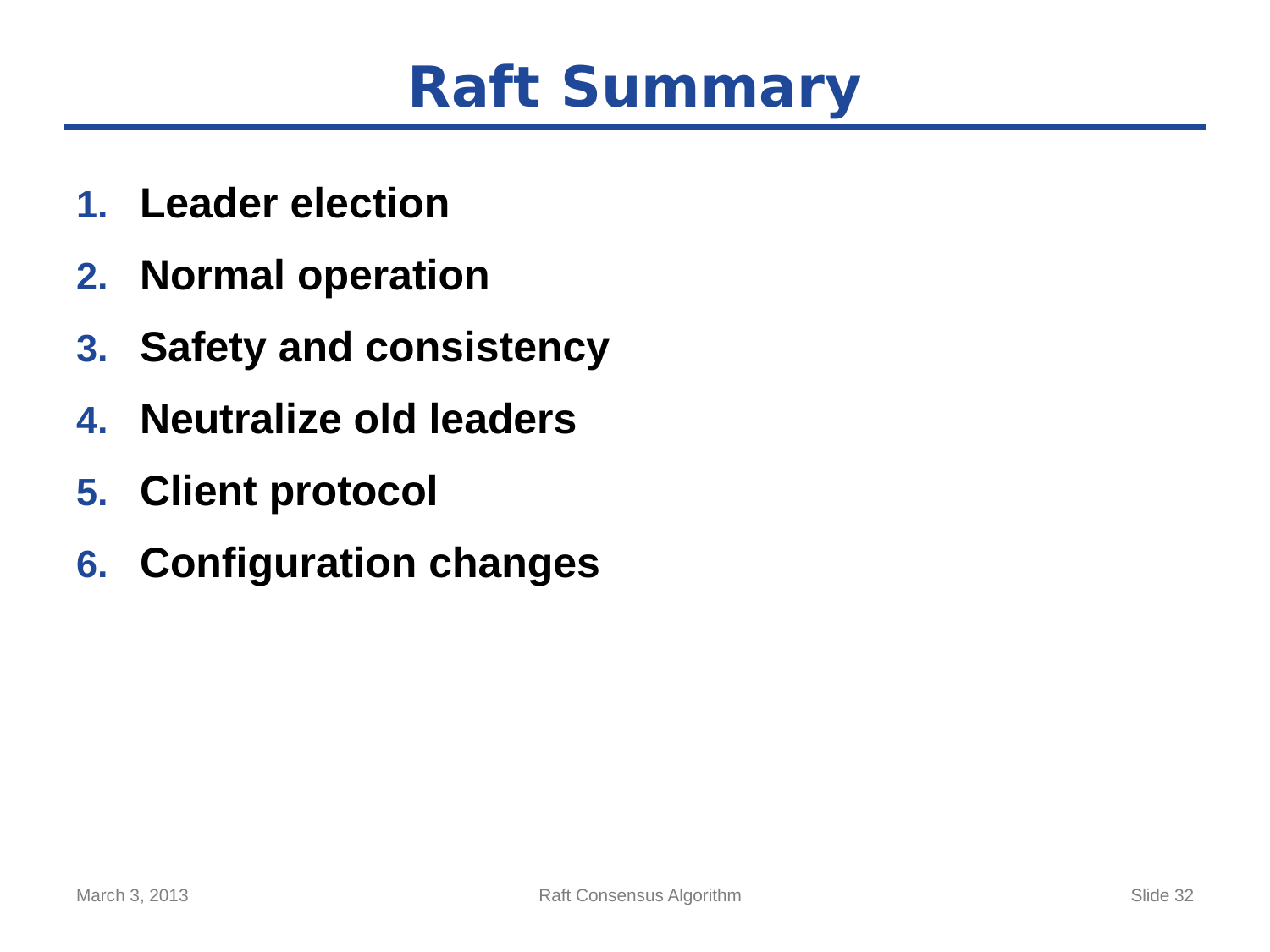

# Raft Summary
Leader election
Normal operation
Safety and consistency
Neutralize old leaders
Client protocol
Configuration changes
March 3, 2013
Raft Consensus Algorithm
Slide 32